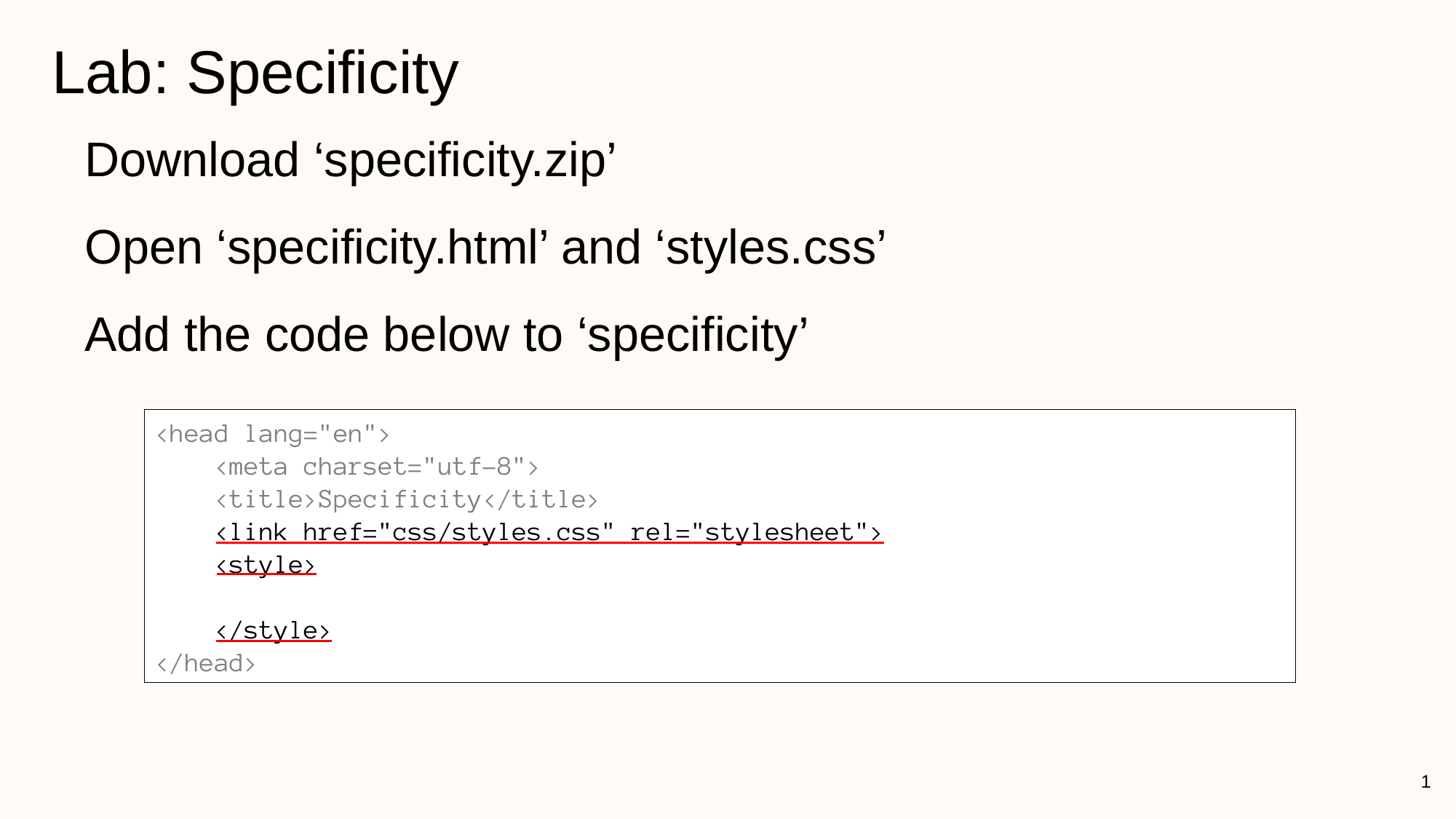

# Lab: Specificity
Download ‘specificity.zip’
Open ‘specificity.html’ and ‘styles.css’
Add the code below to ‘specificity’
<head lang="en">
    <meta charset="utf-8">
    <title>Specificity</title>
</head
<head lang="en">
    <meta charset="utf-8">
    <title>Specificity</title>
    <link href="css/styles.css" rel="stylesheet">
    <style>

    </style>
</head>
1